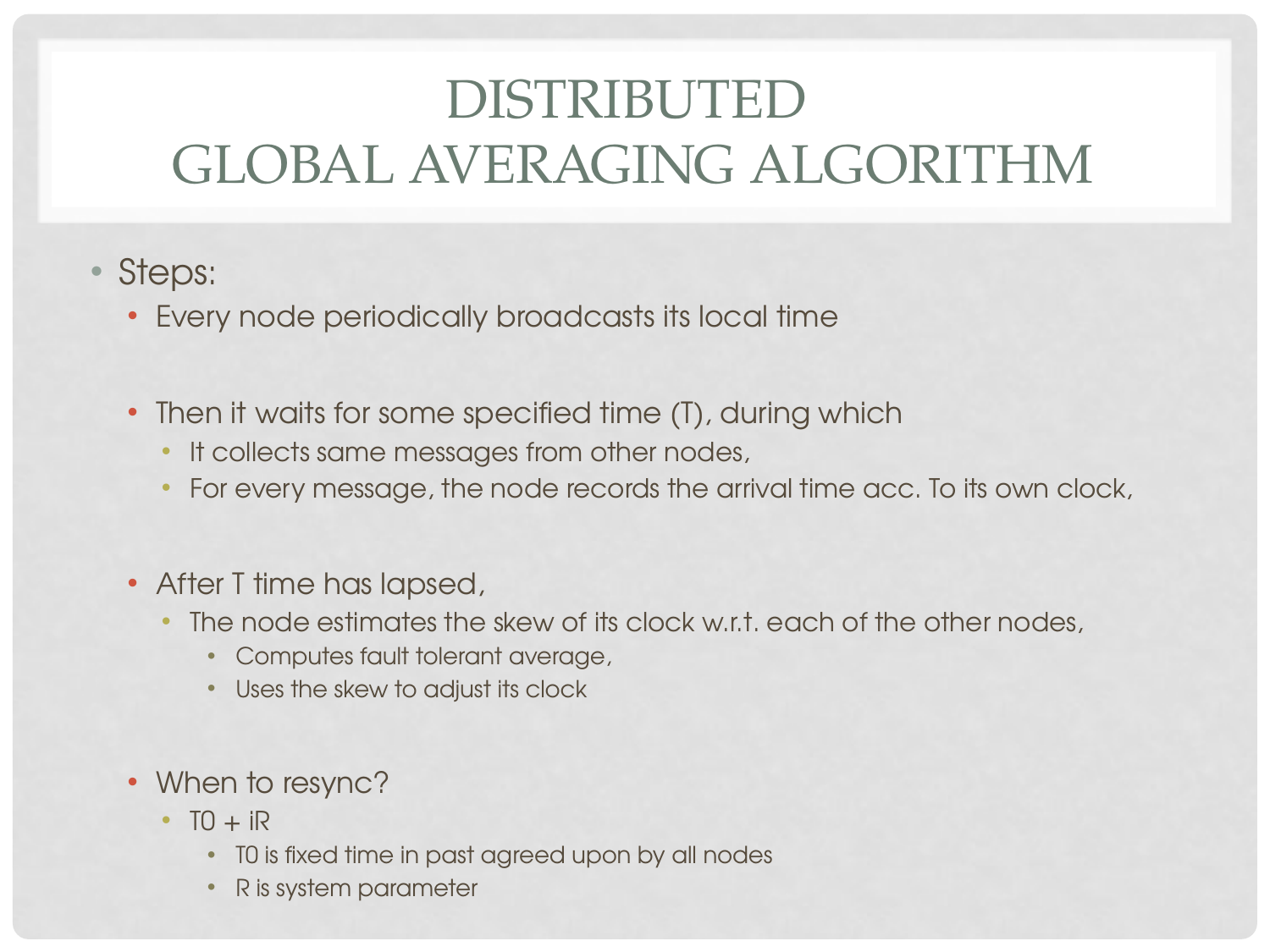

# Distributed Global Averaging Algorithm
Steps:
Every node periodically broadcasts its local time

Then it waits for some specified time (T), during which
It collects same messages from other nodes,
For every message, the node records the arrival time acc. To its own clock,

After T time has lapsed,
The node estimates the skew of its clock w.r.t. each of the other nodes,
Computes fault tolerant average,
Uses the skew to adjust its clock

When to resync?
T0 + iR
T0 is fixed time in past agreed upon by all nodes
R is system parameter